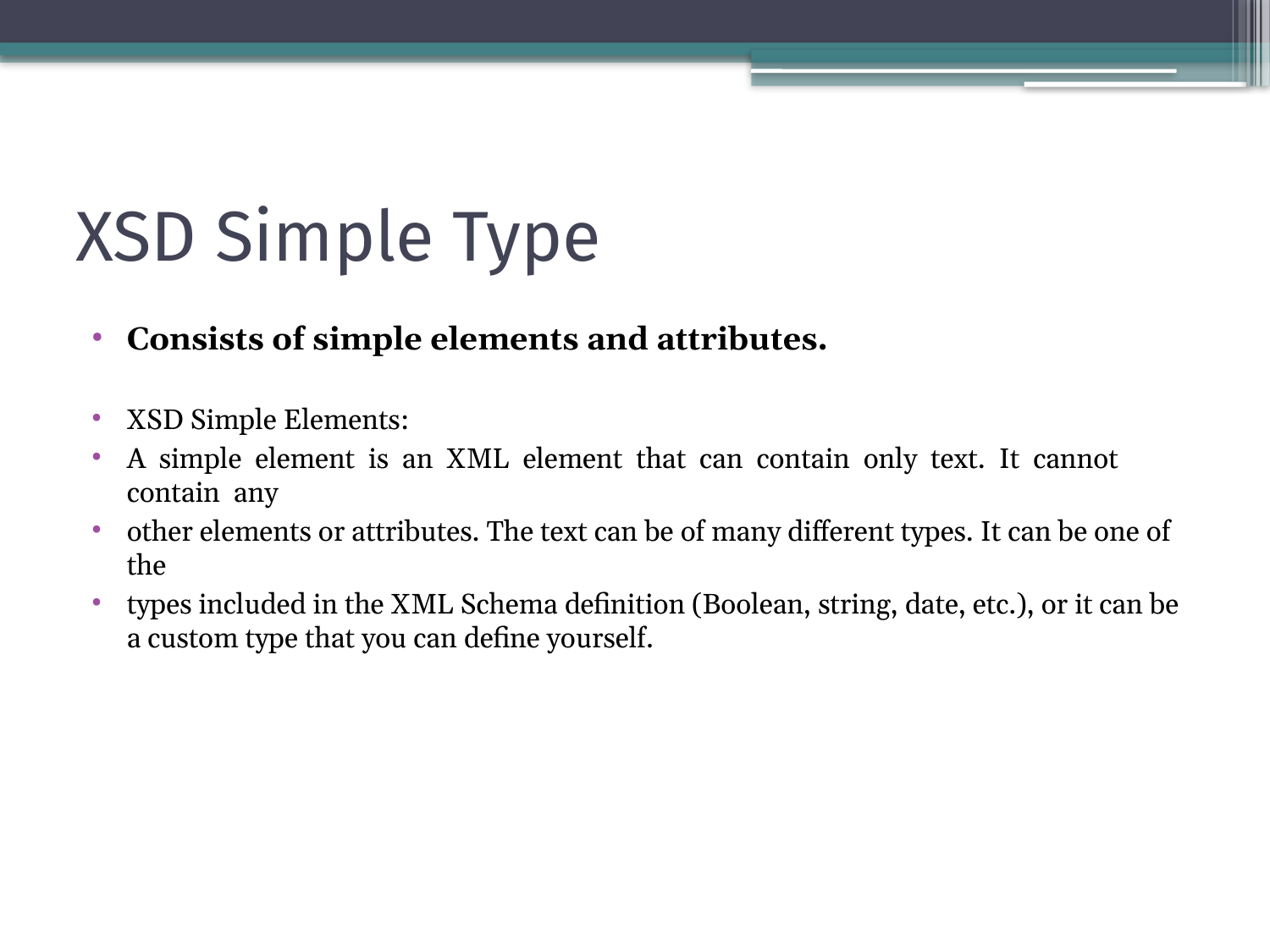

# XSD Simple Type
Consists of simple elements and attributes.

XSD Simple Elements:
A  simple  element  is  an  XML  element  that  can  contain  only  text.  It  cannot  contain  any
other elements or attributes. The text can be of many different types. It can be one of the
types included in the XML Schema definition (Boolean, string, date, etc.), or it can be a custom type that you can define yourself.